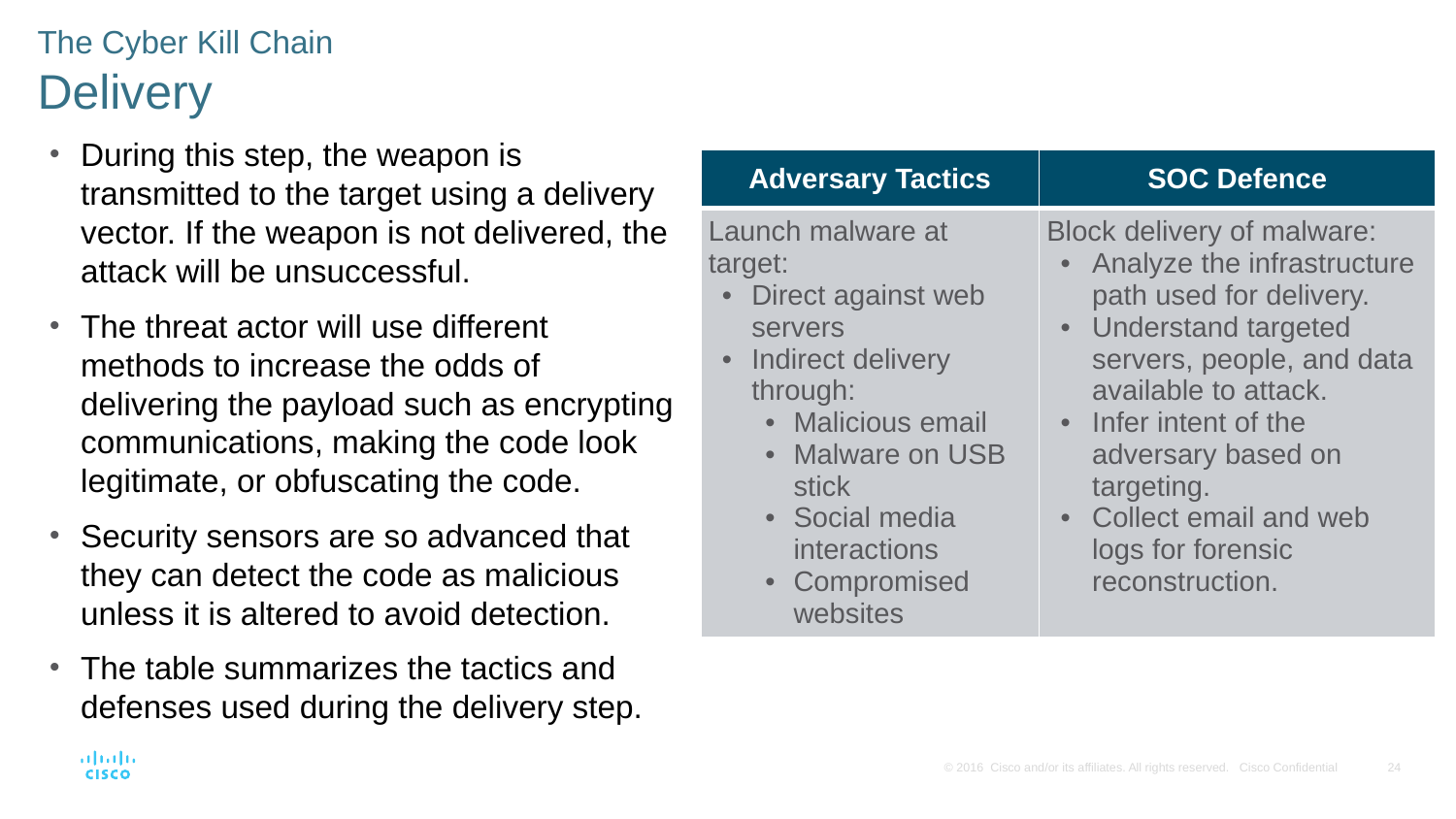

The Cyber Kill Chain
Delivery
During this step, the weapon is transmitted to the target using a delivery vector. If the weapon is not delivered, the attack will be unsuccessful.
The threat actor will use different methods to increase the odds of delivering the payload such as encrypting communications, making the code look legitimate, or obfuscating the code.
Security sensors are so advanced that they can detect the code as malicious unless it is altered to avoid detection.
The table summarizes the tactics and defenses used during the delivery step.
| Adversary Tactics | SOC Defence |
| --- | --- |
| Launch malware at target: Direct against web servers Indirect delivery through: Malicious email Malware on USB stick Social media interactions Compromised websites | Block delivery of malware: Analyze the infrastructure path used for delivery. Understand targeted servers, people, and data available to attack. Infer intent of the adversary based on targeting. Collect email and web logs for forensic reconstruction. |